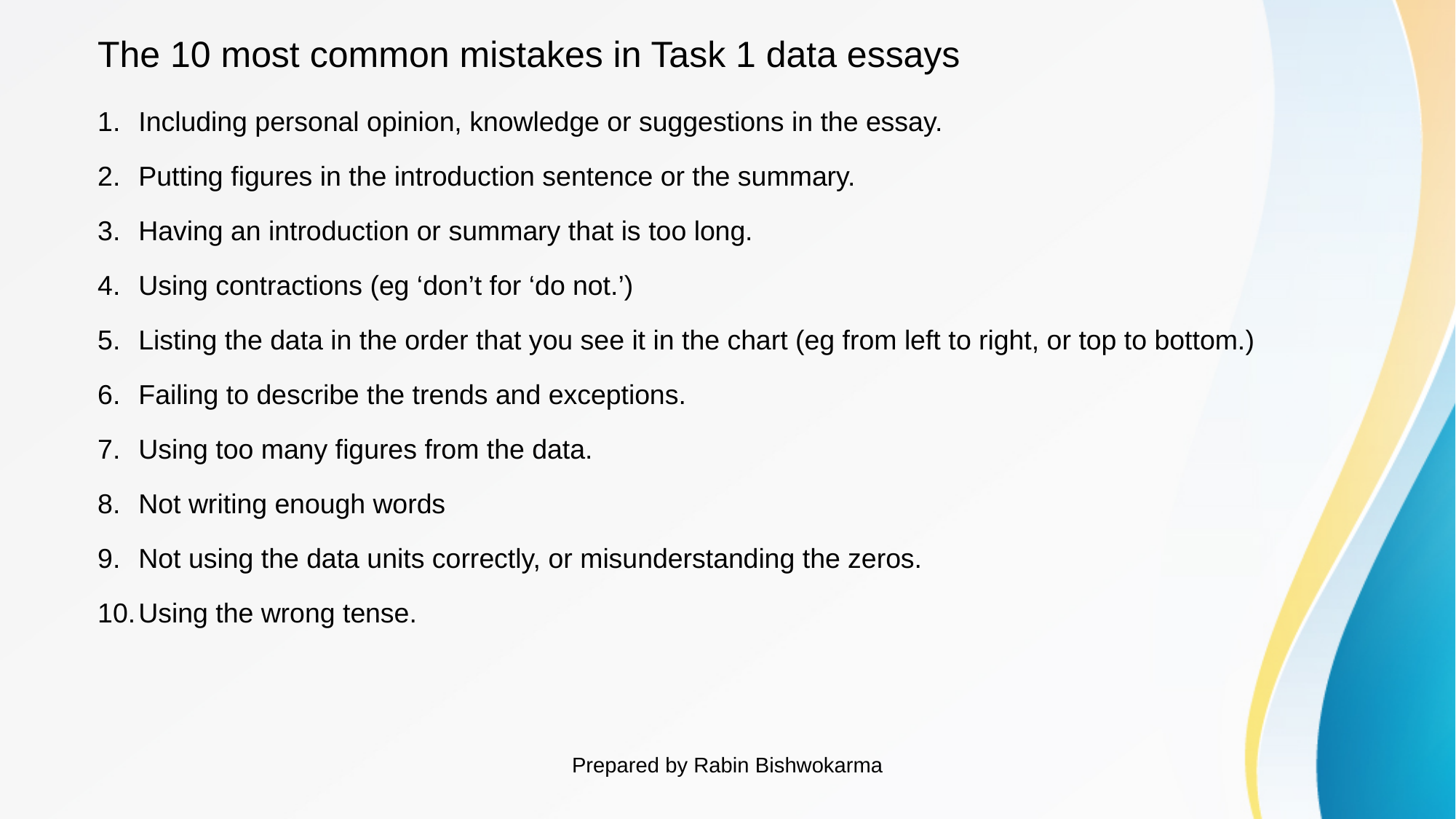

The 10 most common mistakes in Task 1 data essays
Including personal opinion, knowledge or suggestions in the essay.
Putting figures in the introduction sentence or the summary.
Having an introduction or summary that is too long.
Using contractions (eg ‘don’t for ‘do not.’)
Listing the data in the order that you see it in the chart (eg from left to right, or top to bottom.)
Failing to describe the trends and exceptions.
Using too many figures from the data.
Not writing enough words
Not using the data units correctly, or misunderstanding the zeros.
Using the wrong tense.

Prepared by Rabin Bishwokarma
20